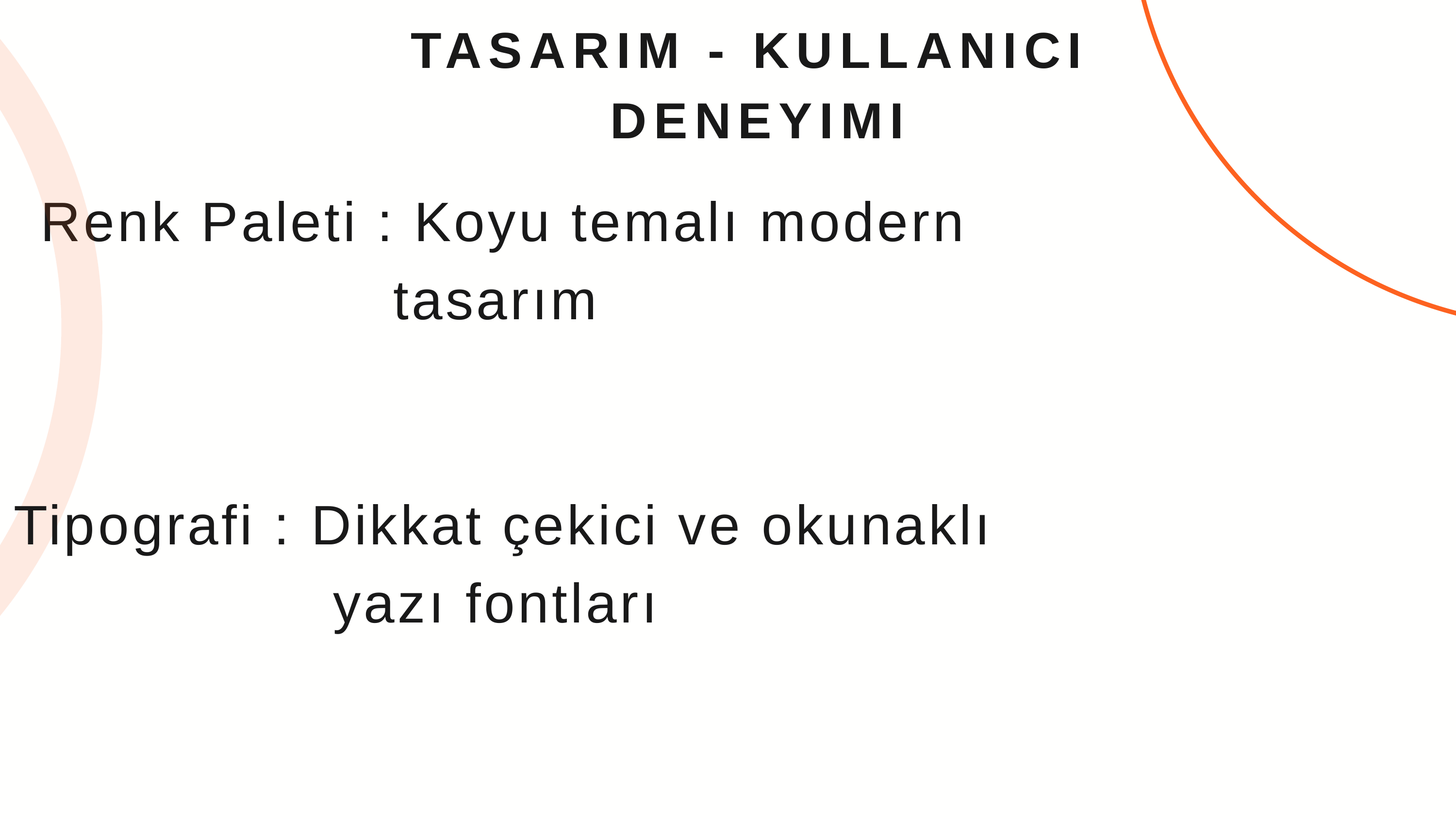

TASARIM - KULLANICI
 DENEYIMI
Renk Paleti : Koyu temalı modern tasarım
Tipografi : Dikkat çekici ve okunaklı yazı fontları